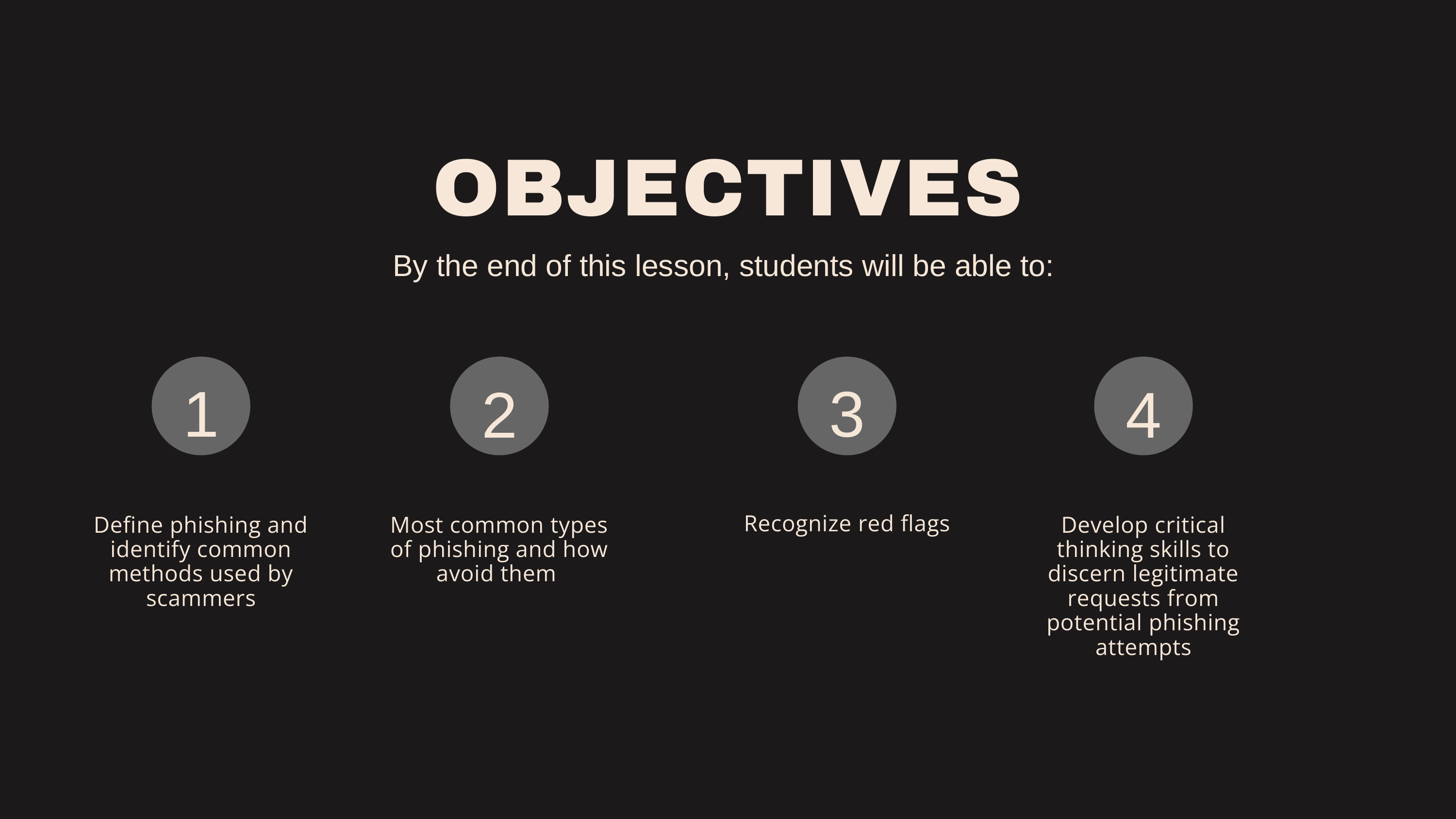

OBJECTIVES
By the end of this lesson, students will be able to:
1
3
2
4

Recognize red flags
Define phishing and identify common methods used by scammers
Most common types of phishing and how avoid them
Develop critical thinking skills to discern legitimate requests from potential phishing attempts